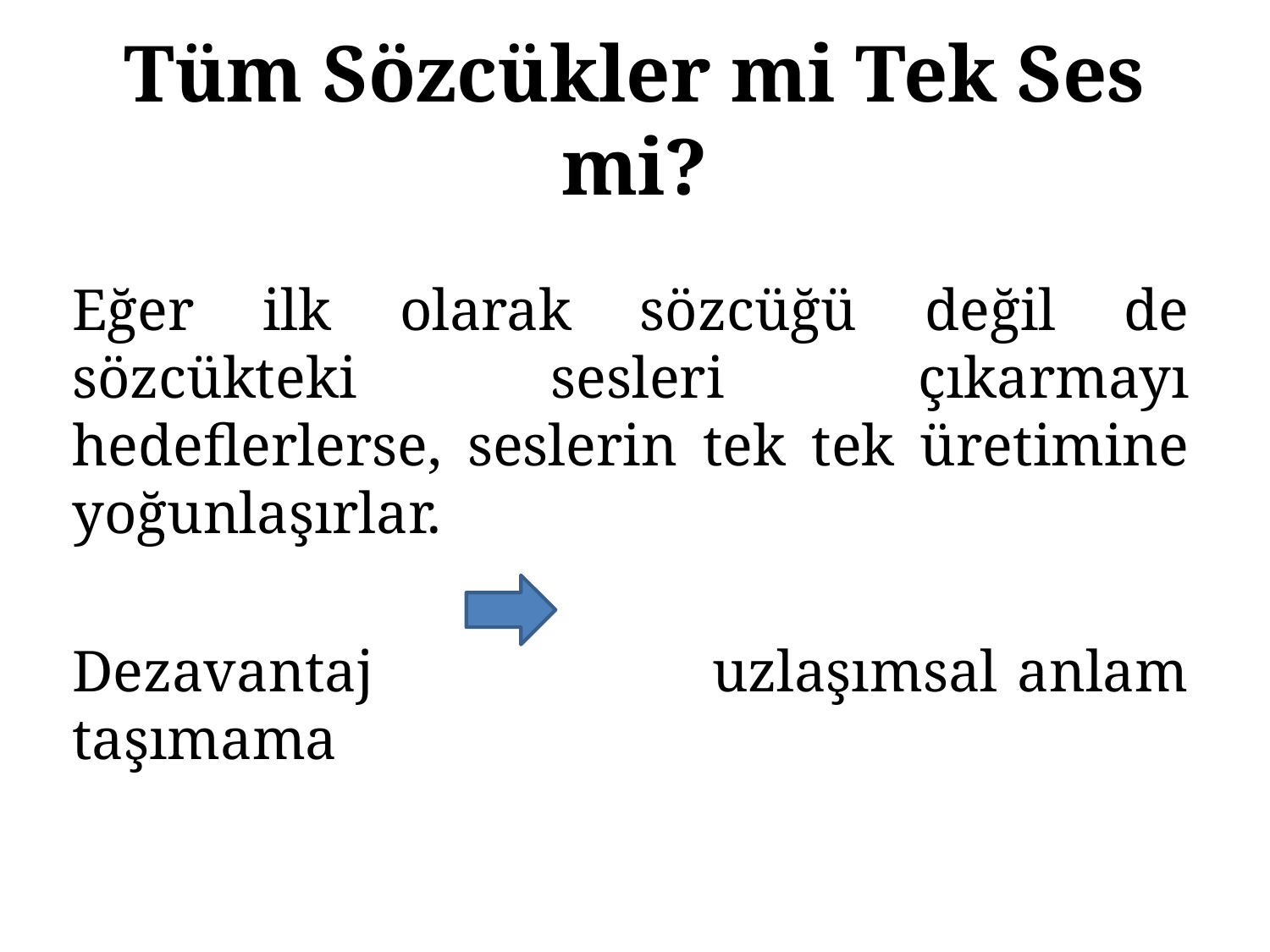

# Tüm Sözcükler mi Tek Ses mi?
Eğer ilk olarak sözcüğü değil de sözcükteki sesleri çıkarmayı hedeflerlerse, seslerin tek tek üretimine yoğunlaşırlar.

Dezavantaj                 uzlaşımsal anlam taşımama